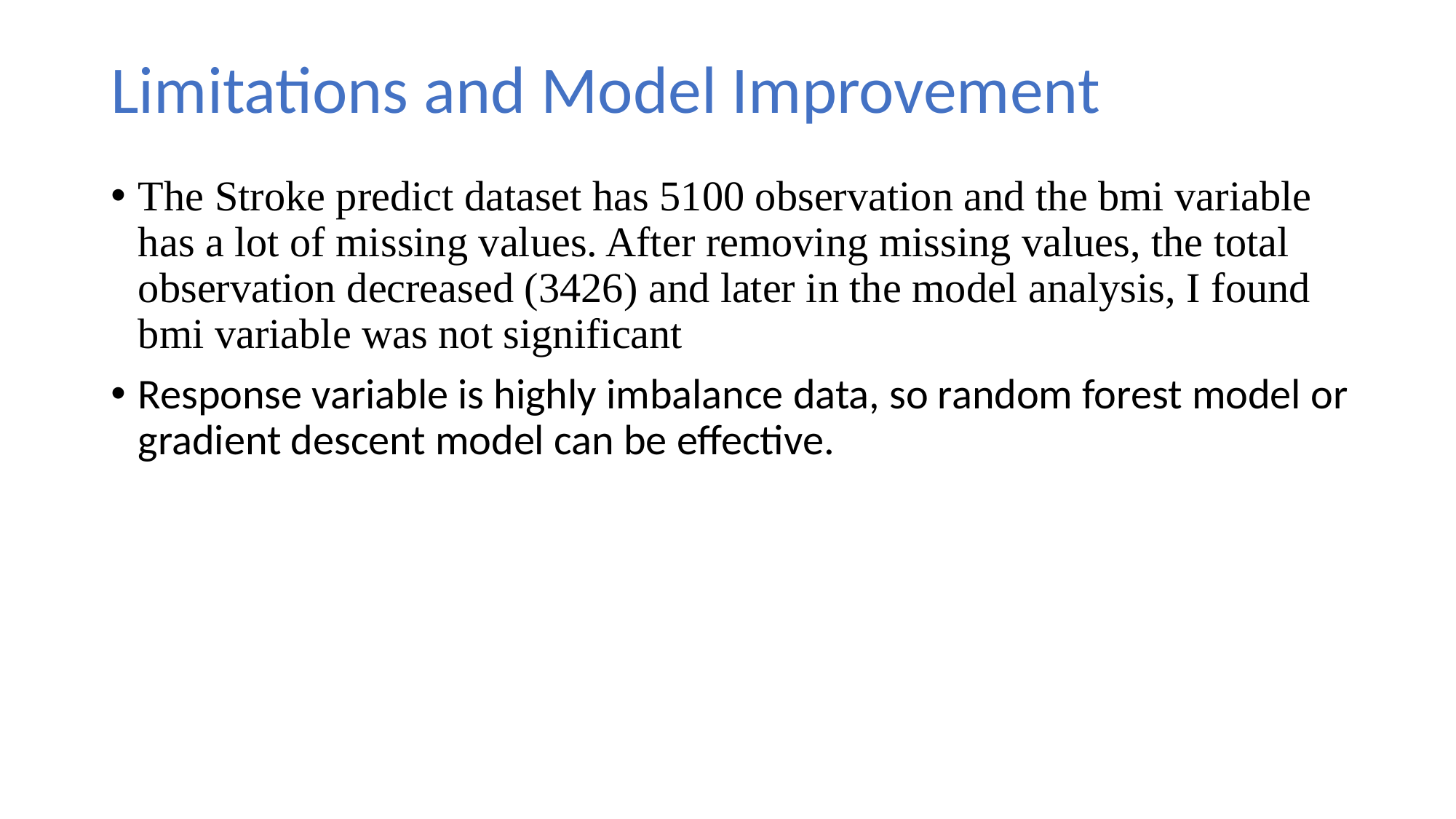

# Limitations and Model Improvement
The Stroke predict dataset has 5100 observation and the bmi variable has a lot of missing values. After removing missing values, the total observation decreased (3426) and later in the model analysis, I found bmi variable was not significant
Response variable is highly imbalance data, so random forest model or gradient descent model can be effective.